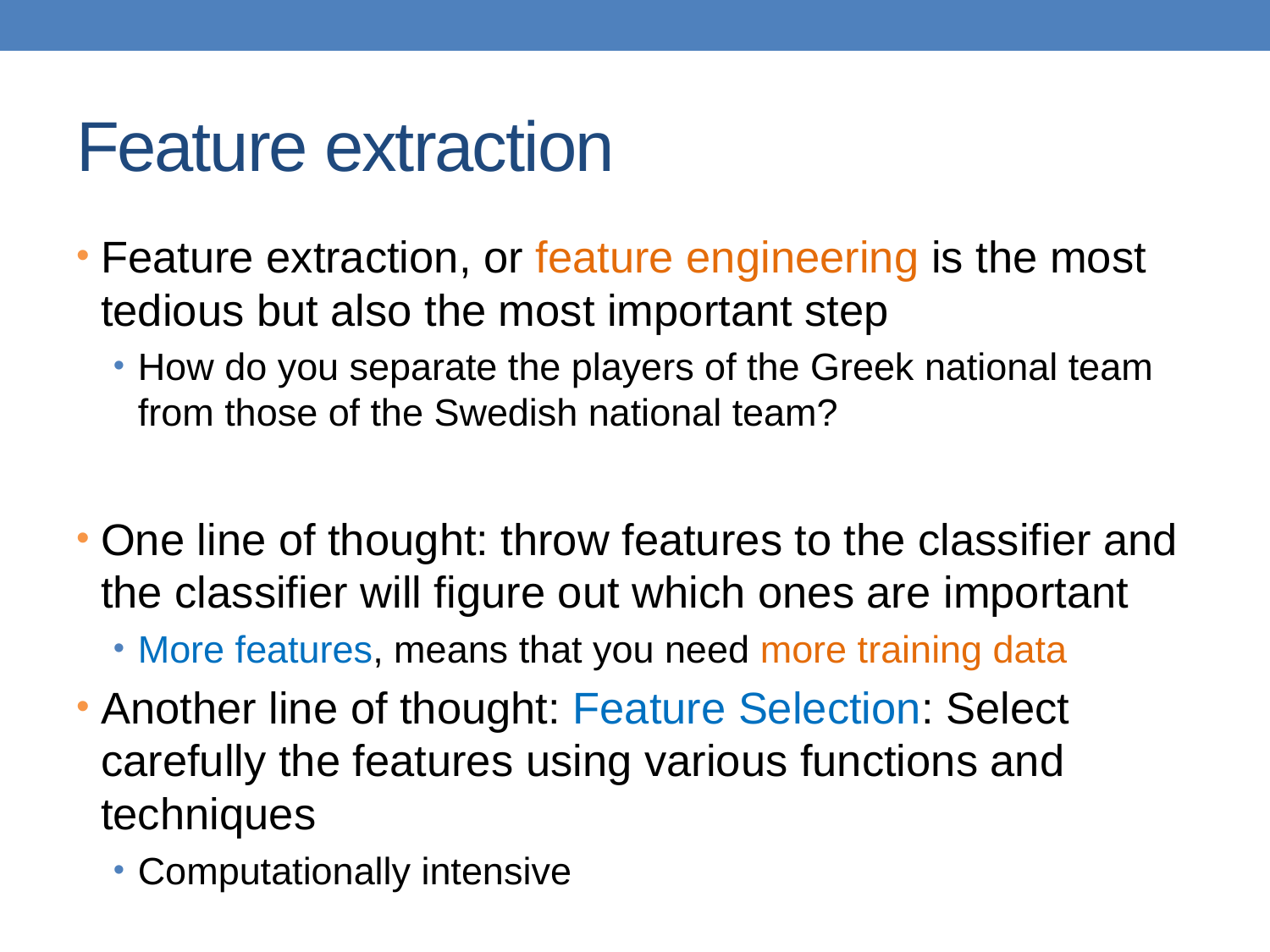

# Feature extraction
Feature extraction, or feature engineering is the most tedious but also the most important step
How do you separate the players of the Greek national team from those of the Swedish national team?

One line of thought: throw features to the classifier and the classifier will figure out which ones are important
More features, means that you need more training data
Another line of thought: Feature Selection: Select carefully the features using various functions and techniques
Computationally intensive